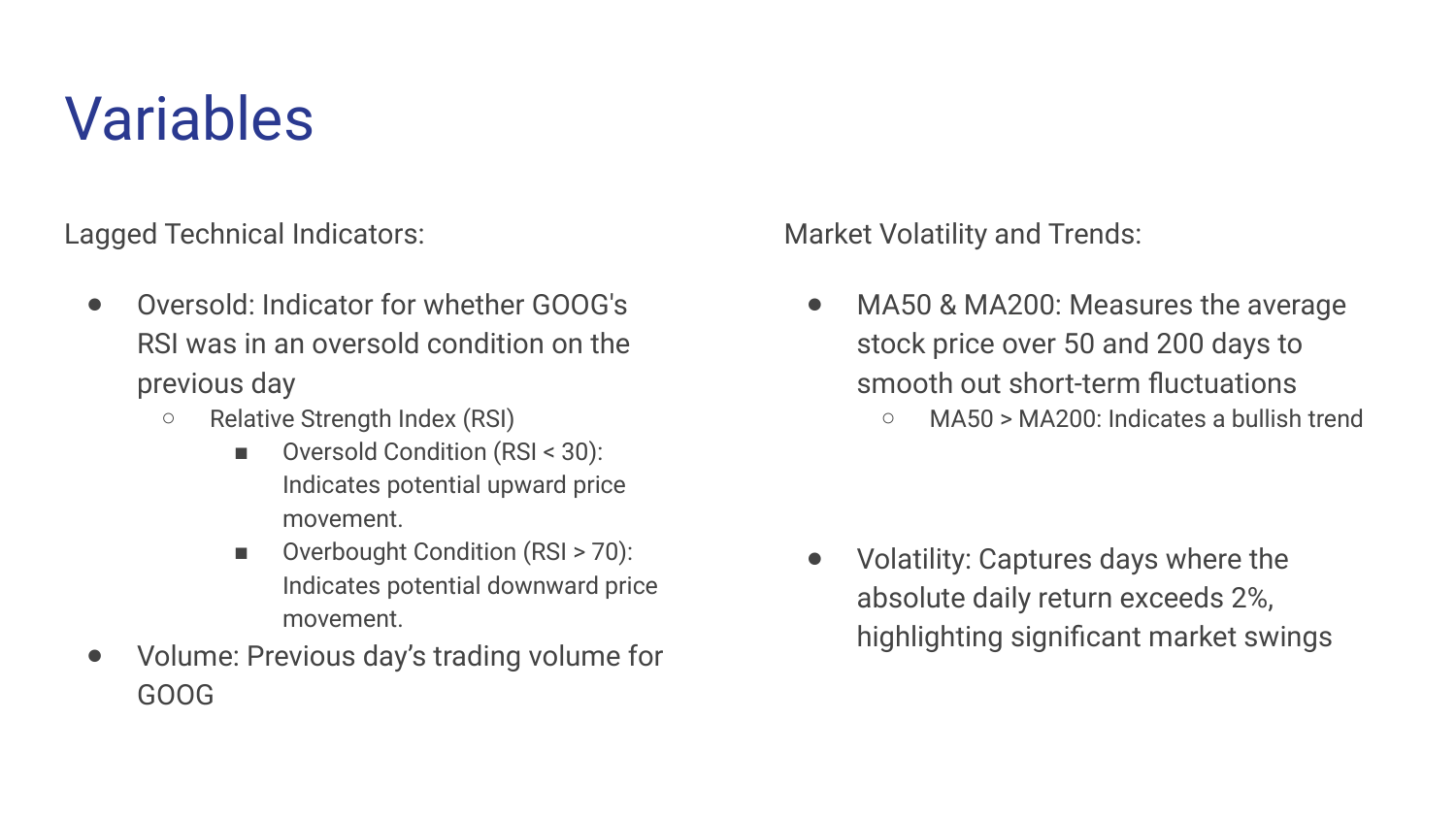

# Variables
Lagged Technical Indicators:
Oversold​: Indicator for whether GOOG's RSI was in an oversold condition on the previous day
Relative Strength Index (RSI)
Oversold Condition (RSI < 30): Indicates potential upward price movement.
Overbought Condition (RSI > 70): Indicates potential downward price movement.
Volume: Previous day’s trading volume for GOOG

Market Volatility and Trends:
MA50 & MA200: Measures the average stock price over 50 and 200 days to smooth out short-term fluctuations
MA50 > MA200: Indicates a bullish trend

Volatility: Captures days where the absolute daily return exceeds 2%, highlighting significant market swings